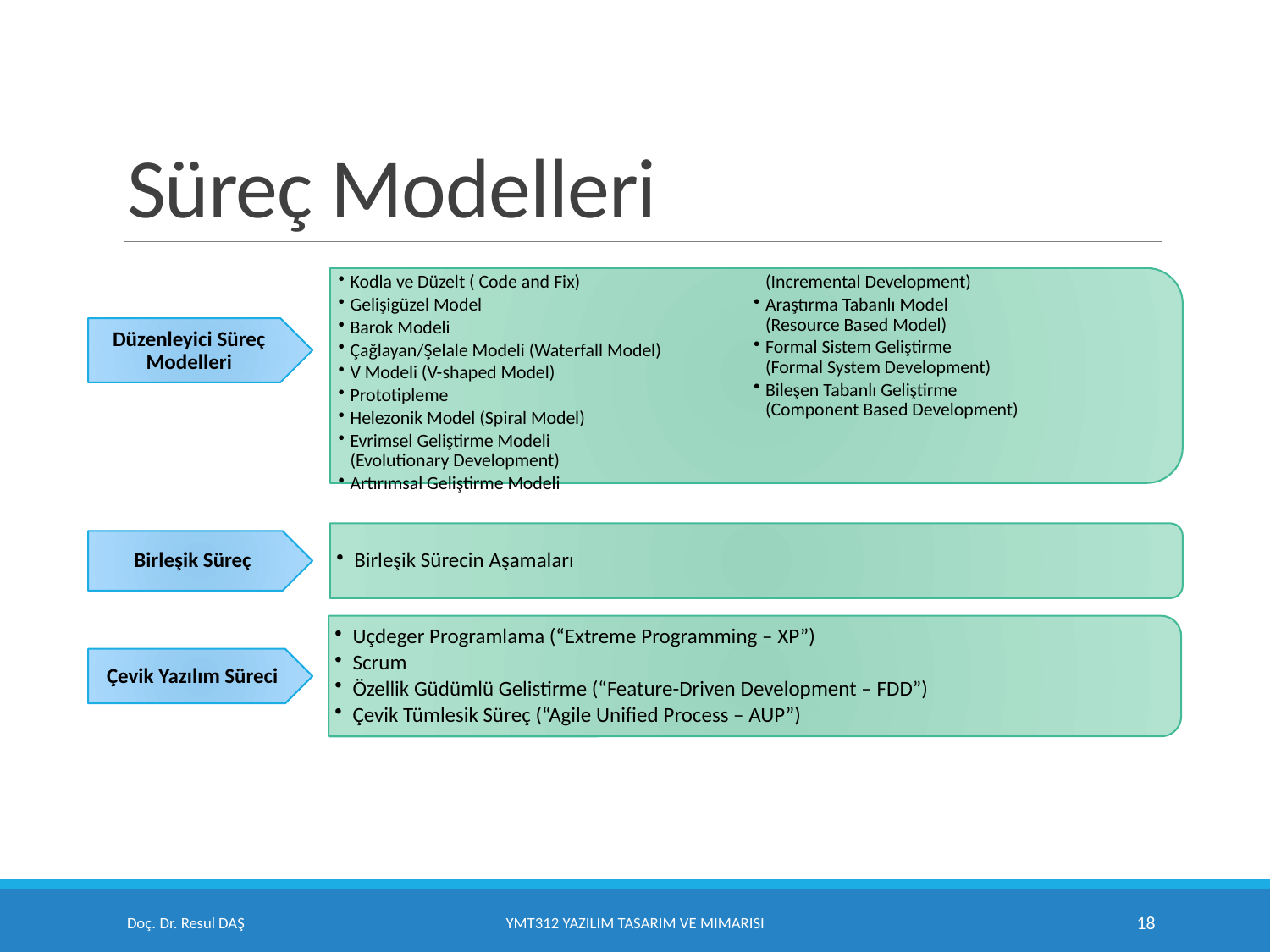

# Süreç Modelleri

Kodla ve Düzelt ( Code and Fix)
Gelişigüzel Model
Barok Modeli
Çağlayan/Şelale Modeli (Waterfall Model)
V Modeli (V-shaped Model)
Prototipleme
Helezonik Model (Spiral Model)
Evrimsel Geliştirme Modeli
(Evolutionary Development)
Artırımsal Geliştirme Modeli
(Incremental Development)
Araştırma Tabanlı Model
(Resource Based Model)
Formal Sistem Geliştirme
(Formal System Development)
Bileşen Tabanlı Geliştirme
(Component Based Development)

Düzenleyici Süreç Modelleri

Birleşik Sürecin Aşamaları

Birleşik Süreç

Uçdeger Programlama (“Extreme Programming – XP”)
Scrum
Özellik Güdümlü Gelistirme (“Feature-Driven Development – FDD”)
Çevik Tümlesik Süreç (“Agile Unified Process – AUP”)

Çevik Yazılım Süreci
Doç. Dr. Resul DAŞ
YMT312 Yazılım Tasarım ve Mimarisi
18